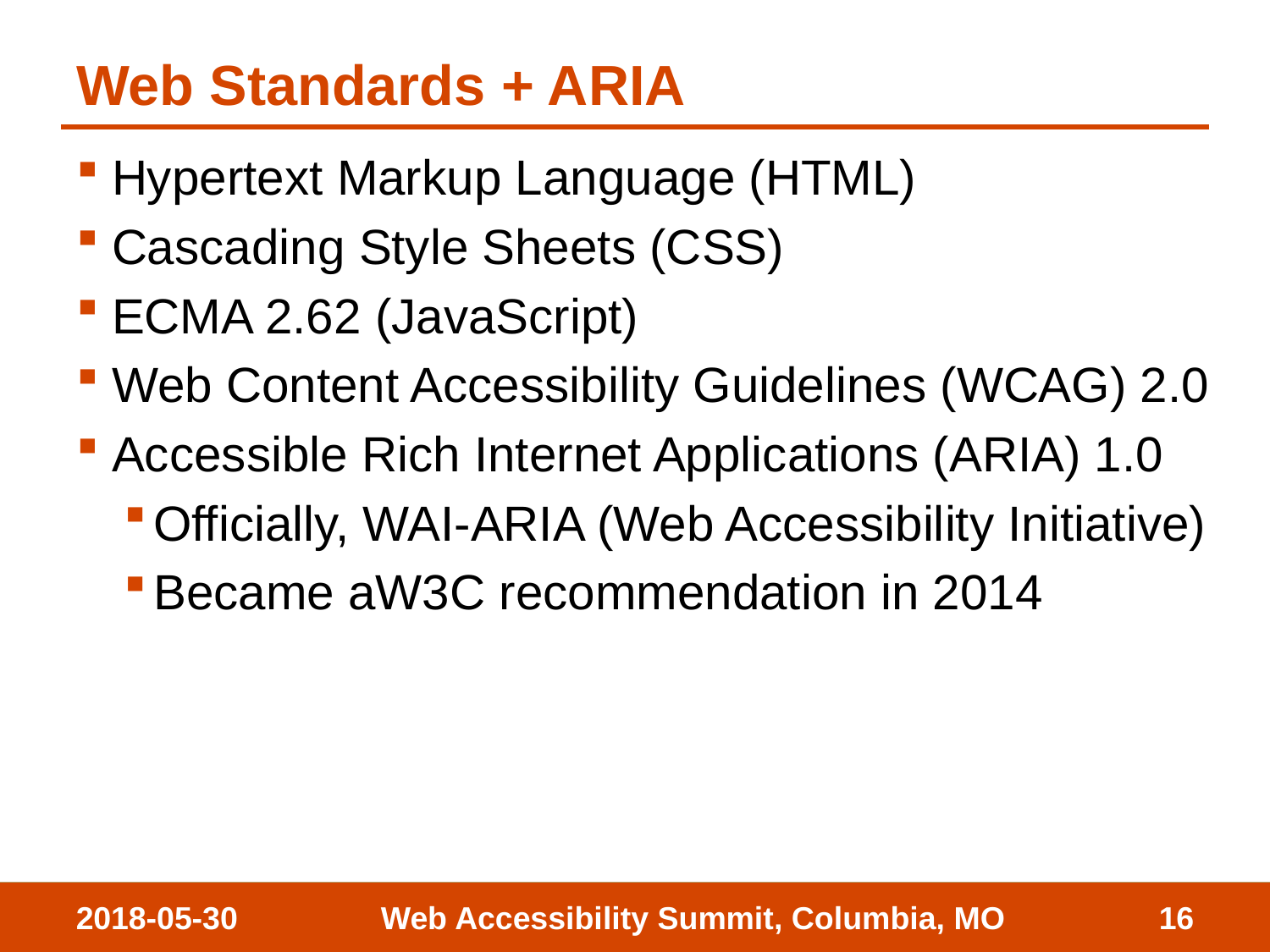

# Web Standards + ARIA
Hypertext Markup Language (HTML)
Cascading Style Sheets (CSS)
ECMA 2.62 (JavaScript)
Web Content Accessibility Guidelines (WCAG) 2.0
Accessible Rich Internet Applications (ARIA) 1.0
Officially, WAI-ARIA (Web Accessibility Initiative)
Became aW3C recommendation in 2014
2018-05-30
Web Accessibility Summit, Columbia, MO
16